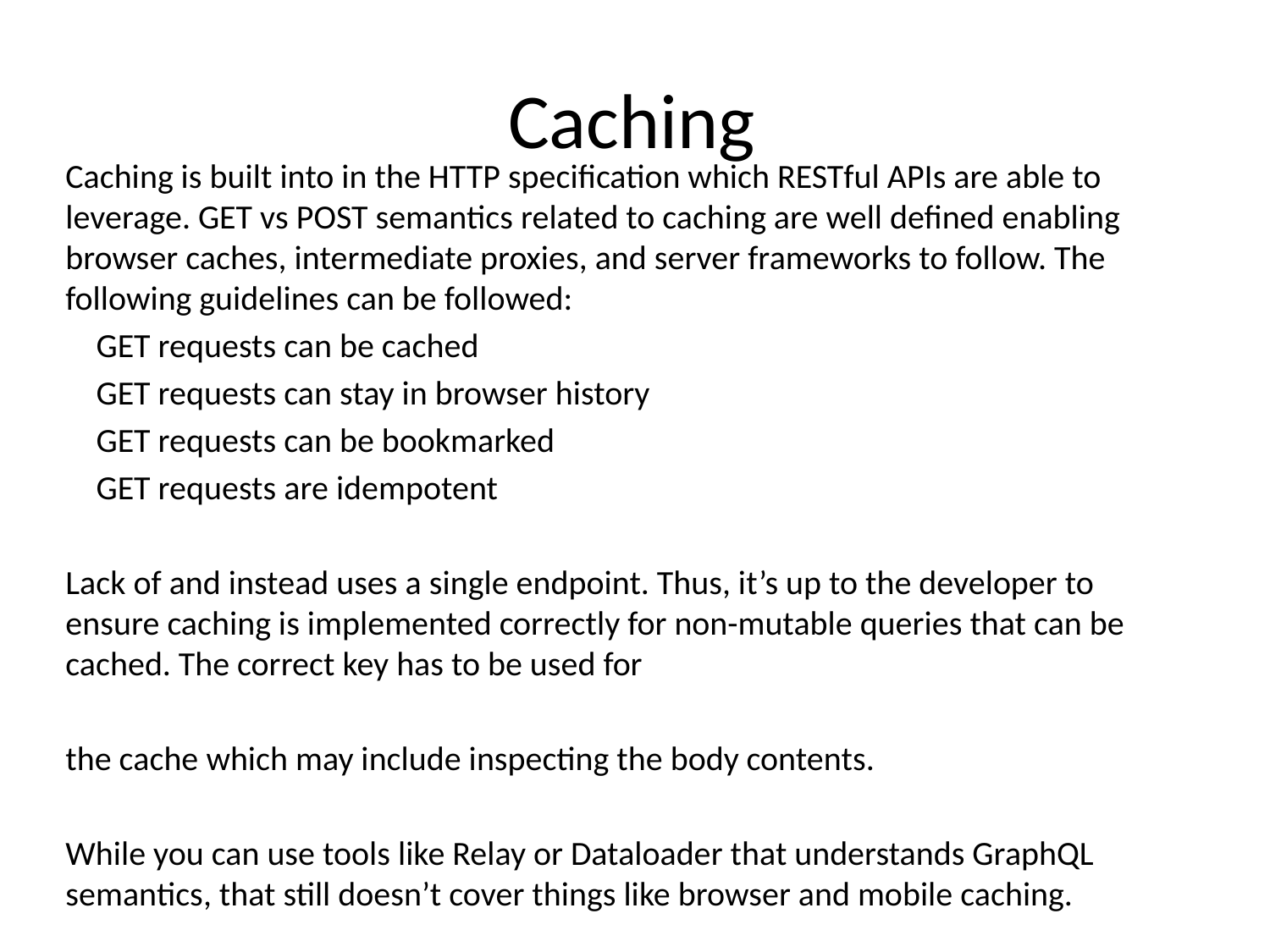

# Caching
Caching is built into in the HTTP specification which RESTful APIs are able to leverage. GET vs POST semantics related to caching are well defined enabling browser caches, intermediate proxies, and server frameworks to follow. The following guidelines can be followed:
    GET requests can be cached
    GET requests can stay in browser history
    GET requests can be bookmarked
    GET requests are idempotent

Lack of and instead uses a single endpoint. Thus, it’s up to the developer to ensure caching is implemented correctly for non-mutable queries that can be cached. The correct key has to be used for

the cache which may include inspecting the body contents.

While you can use tools like Relay or Dataloader that understands GraphQL semantics, that still doesn’t cover things like browser and mobile caching.